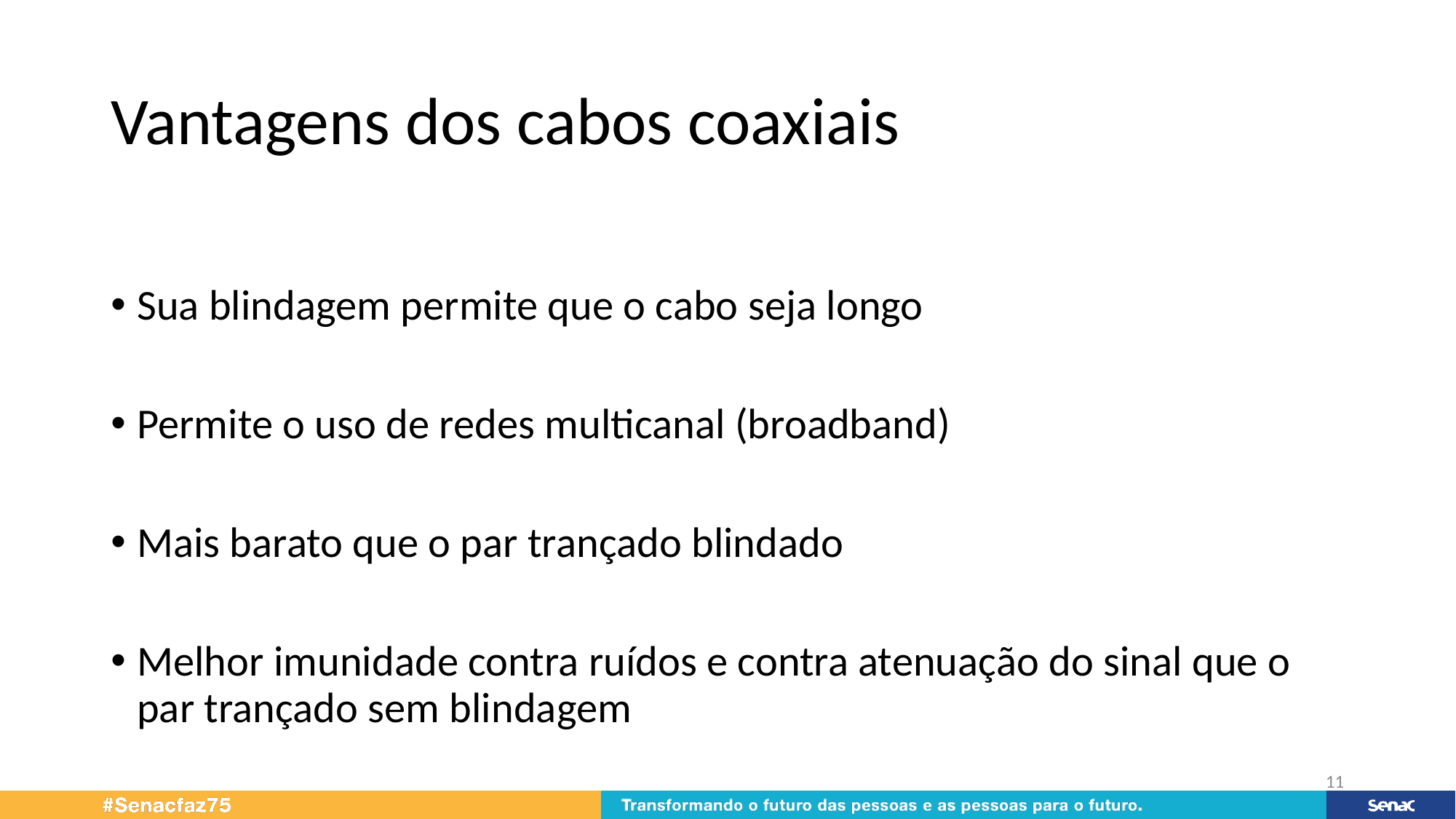

# Vantagens dos cabos coaxiais

Sua blindagem permite que o cabo seja longo

Permite o uso de redes multicanal (broadband)

Mais barato que o par trançado blindado

Melhor imunidade contra ruídos e contra atenuação do sinal que o par trançado sem blindagem

11